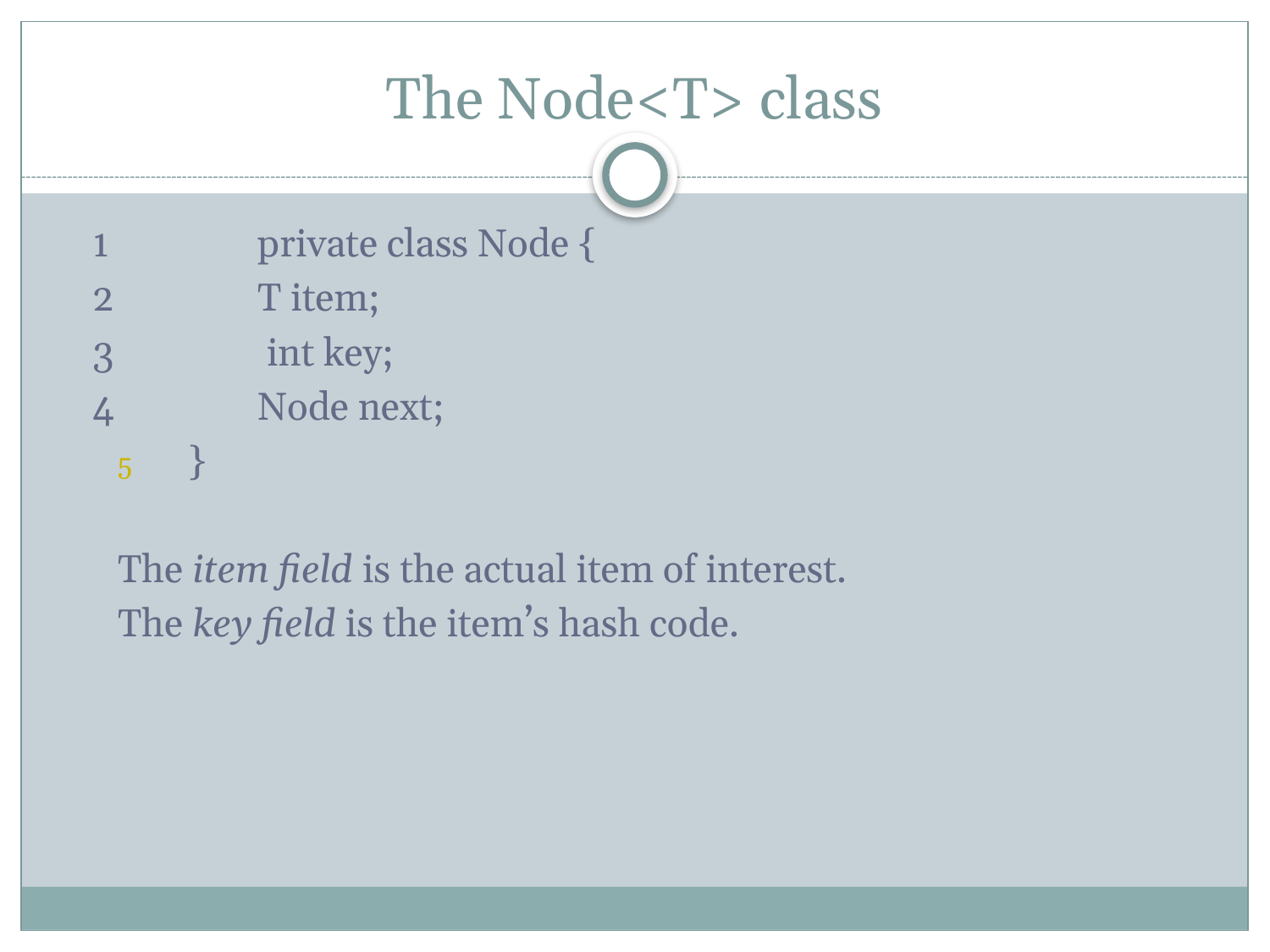

# The Node<T> class
1 		private class Node {
2 		T item;
3		 int key;
4 		Node next;
}

The item field is the actual item of interest.
The key field is the item’s hash code.